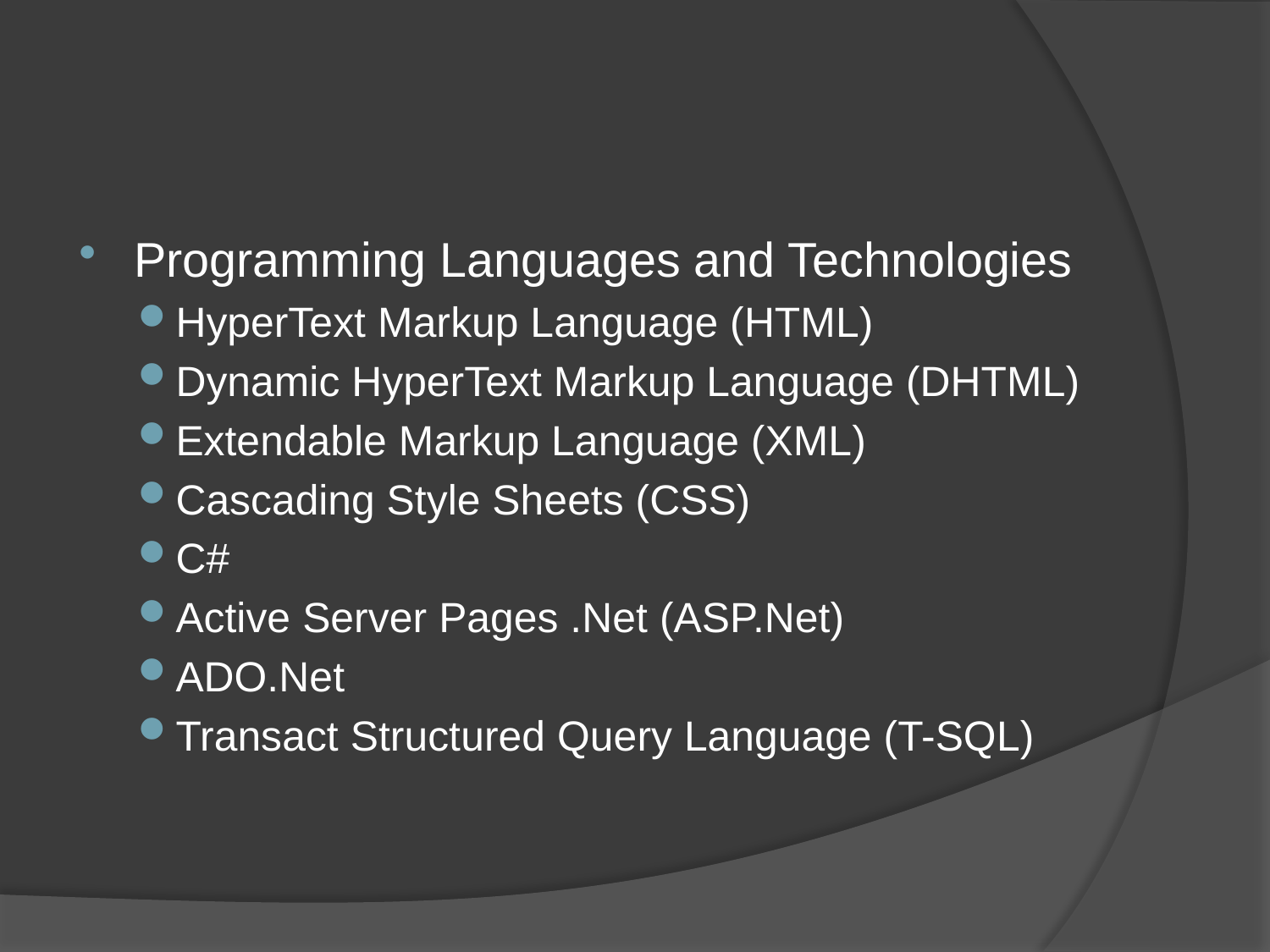

#
Programming Languages and Technologies
HyperText Markup Language (HTML)
Dynamic HyperText Markup Language (DHTML)
Extendable Markup Language (XML)
Cascading Style Sheets (CSS)
C#
Active Server Pages .Net (ASP.Net)
ADO.Net
Transact Structured Query Language (T-SQL)